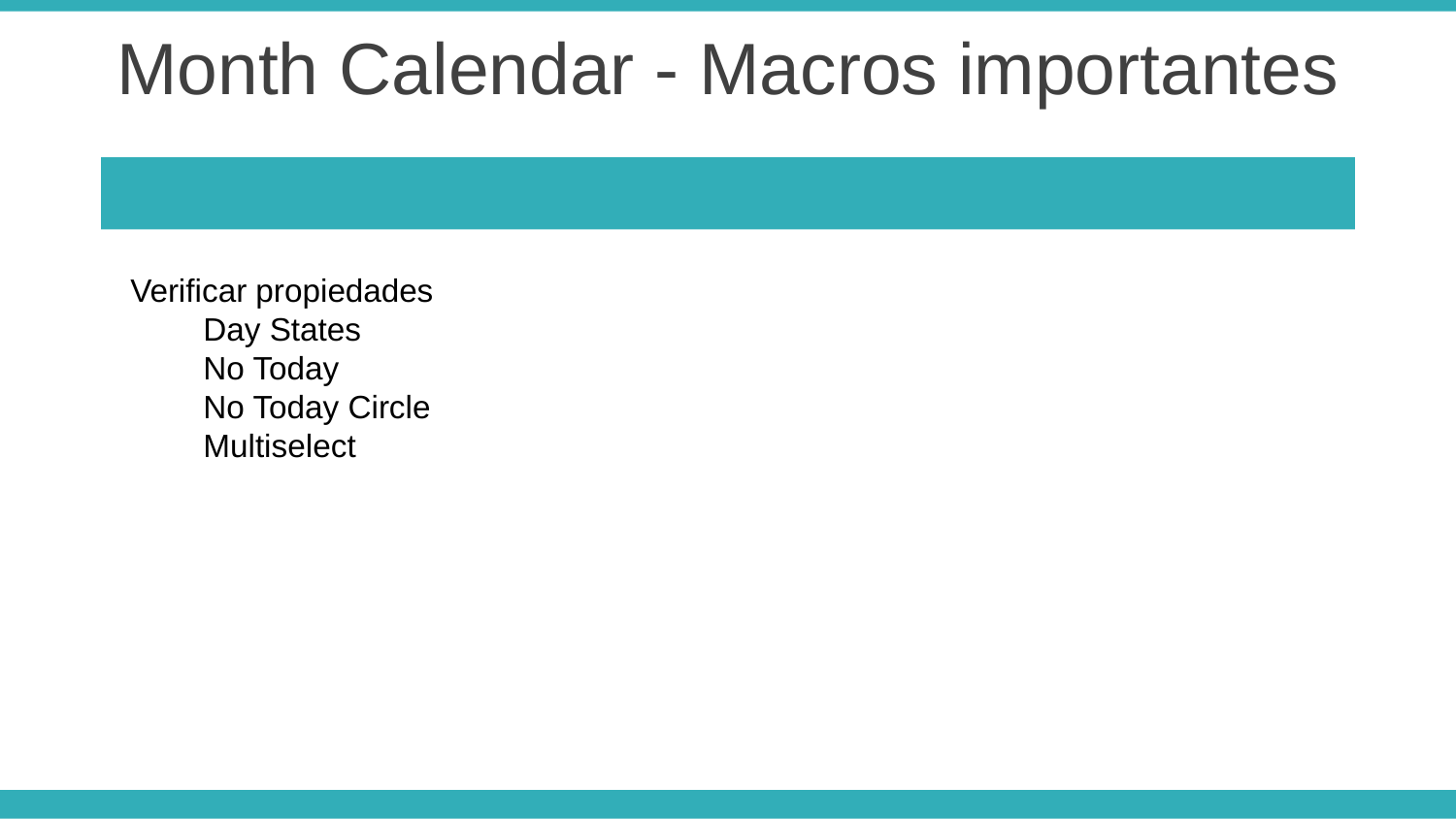

Month Calendar - Macros importantes

Verificar propiedades
Day States
No Today
No Today Circle
Multiselect